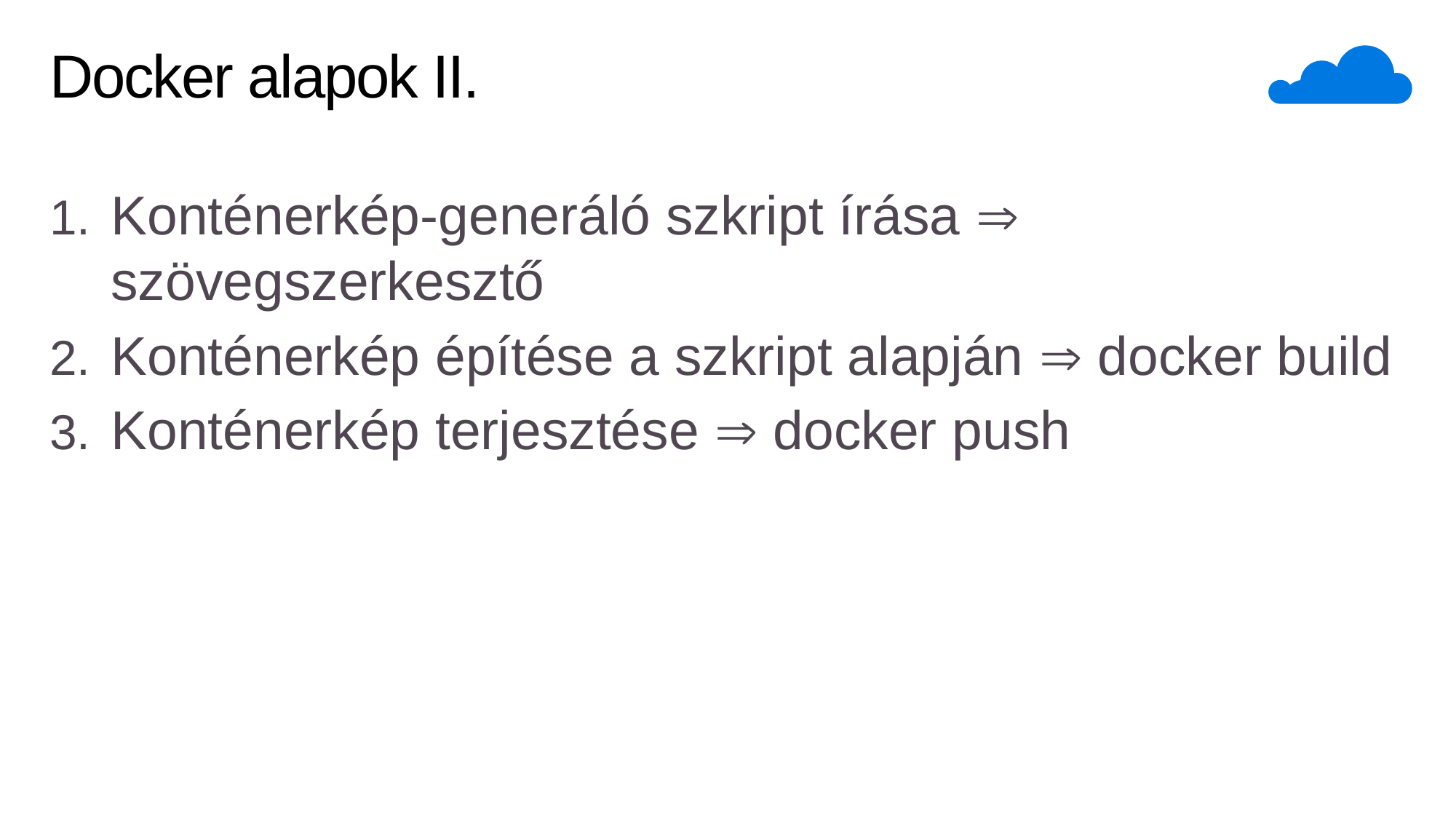

# Docker alapok II.
Konténerkép-generáló szkript írása ⇒ szövegszerkesztő
Konténerkép építése a szkript alapján ⇒ docker build
Konténerkép terjesztése ⇒ docker push